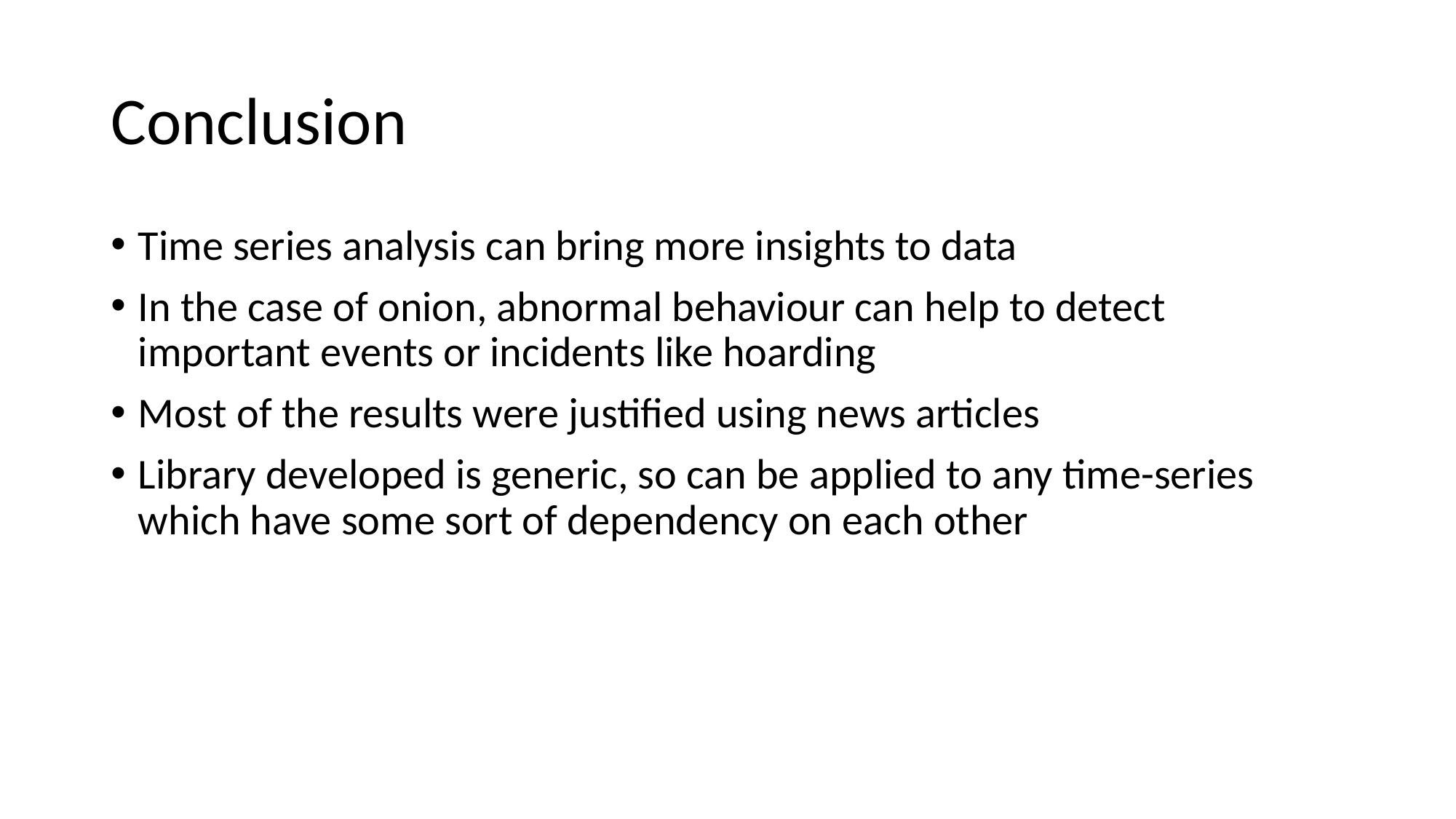

# Conclusion
Time series analysis can bring more insights to data
In the case of onion, abnormal behaviour can help to detect important events or incidents like hoarding
Most of the results were justified using news articles
Library developed is generic, so can be applied to any time-series which have some sort of dependency on each other